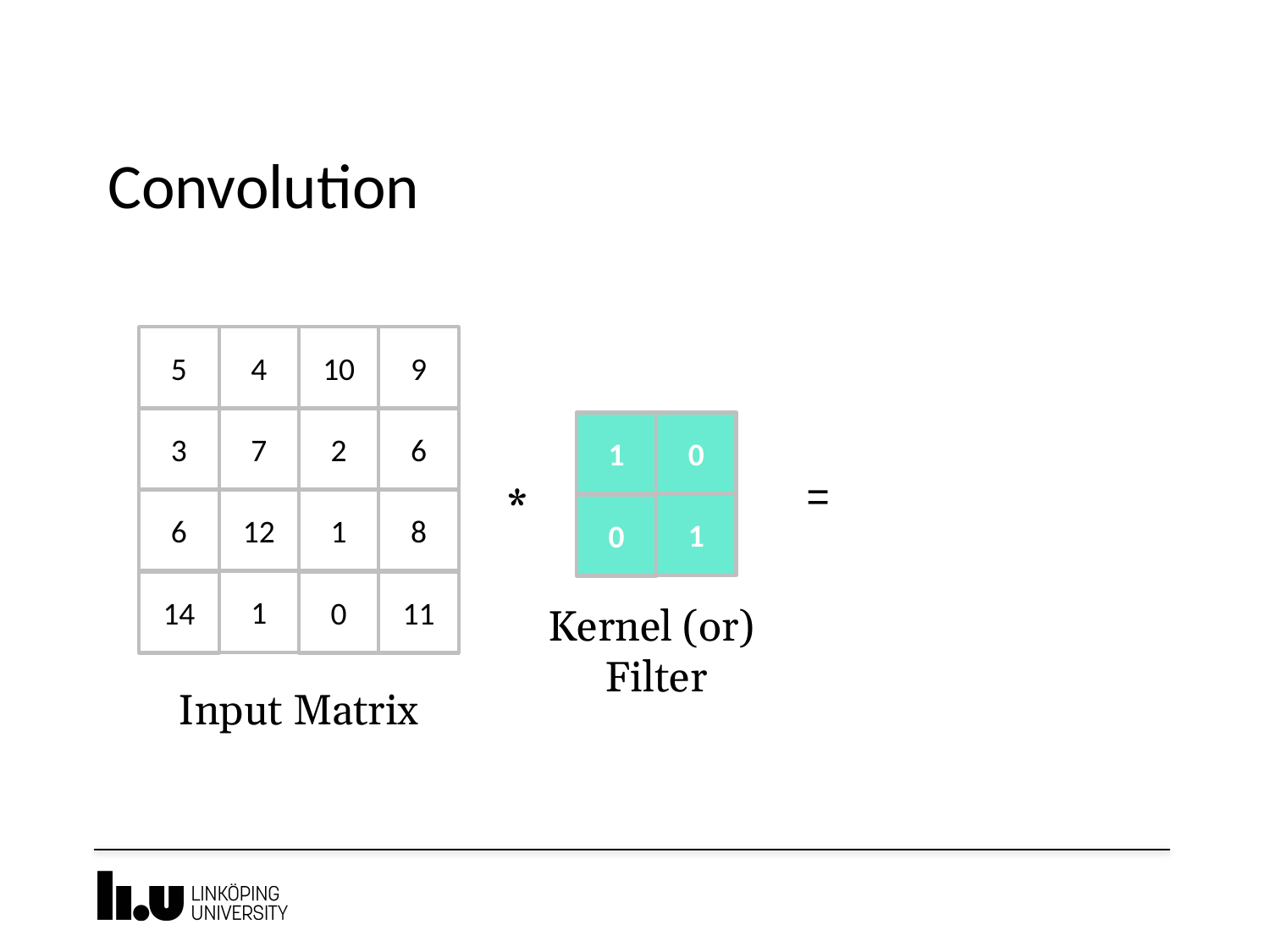

# Convolution
9
5
4
10
3
7
2
6
6
12
1
8
1
0
14
11
1
0
=
*
1
0
Kernel (or) Filter

Input Matrix